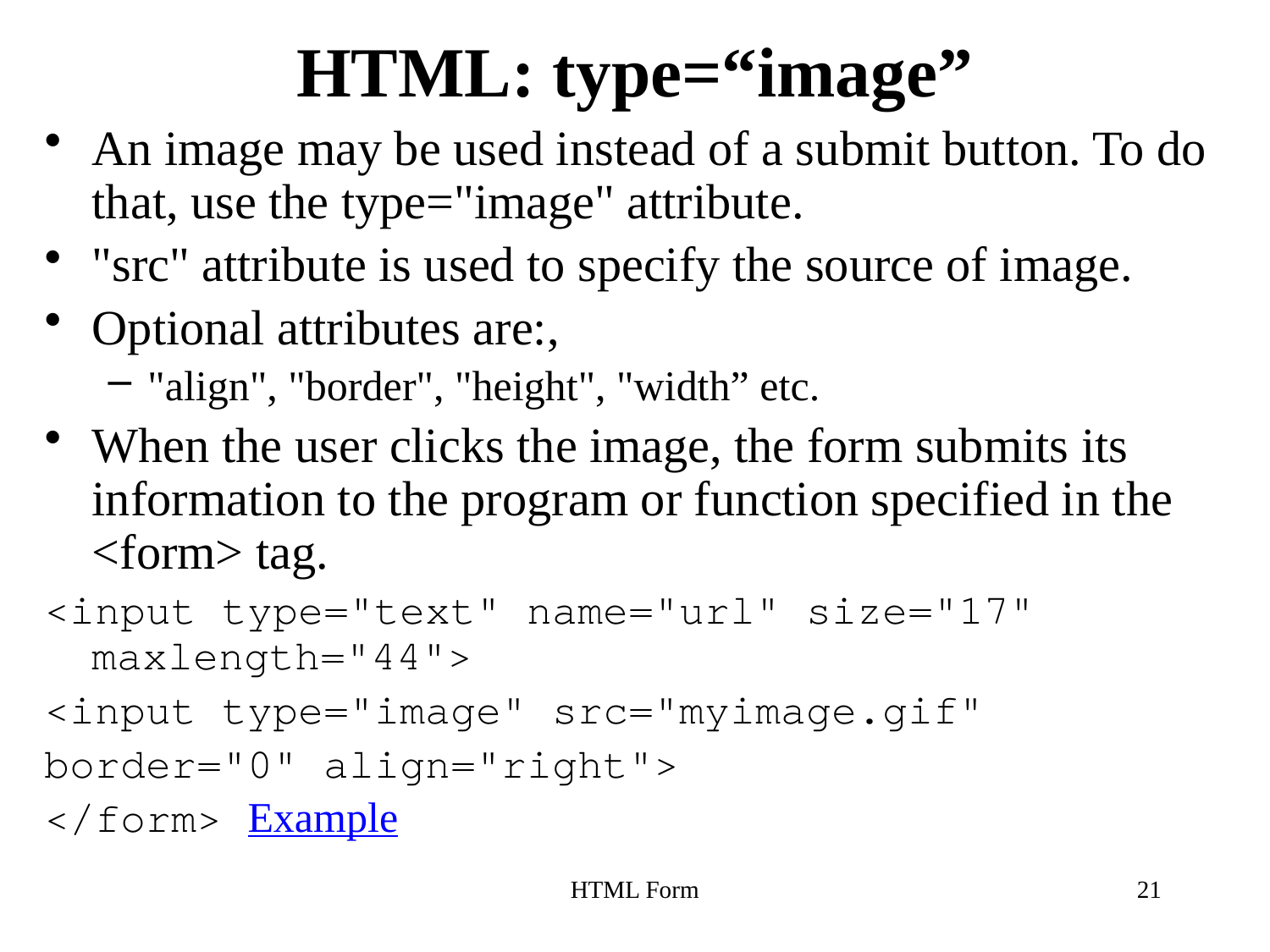

# HTML: type=“image”
An image may be used instead of a submit button. To do that, use the type="image" attribute.
"src" attribute is used to specify the source of image.
Optional attributes are:,
"align", "border", "height", "width” etc.
When the user clicks the image, the form submits its information to the program or function specified in the <form> tag.
<input type="text" name="url" size="17" maxlength="44">
<input type="image" src="myimage.gif"
border="0" align="right">
</form> Example
HTML Form
21